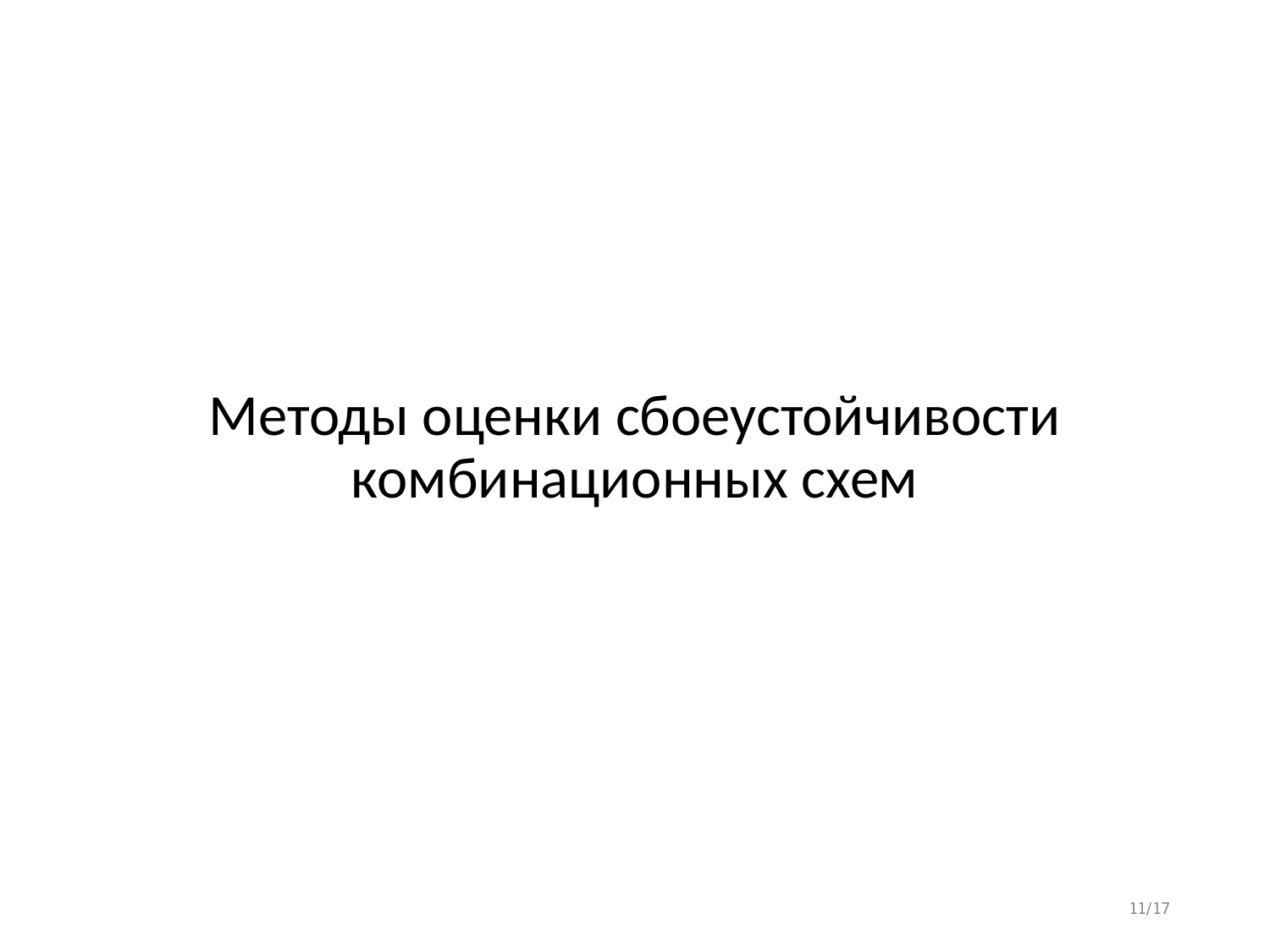

# Методы оценки сбоеустойчивости комбинационных схем
11/17